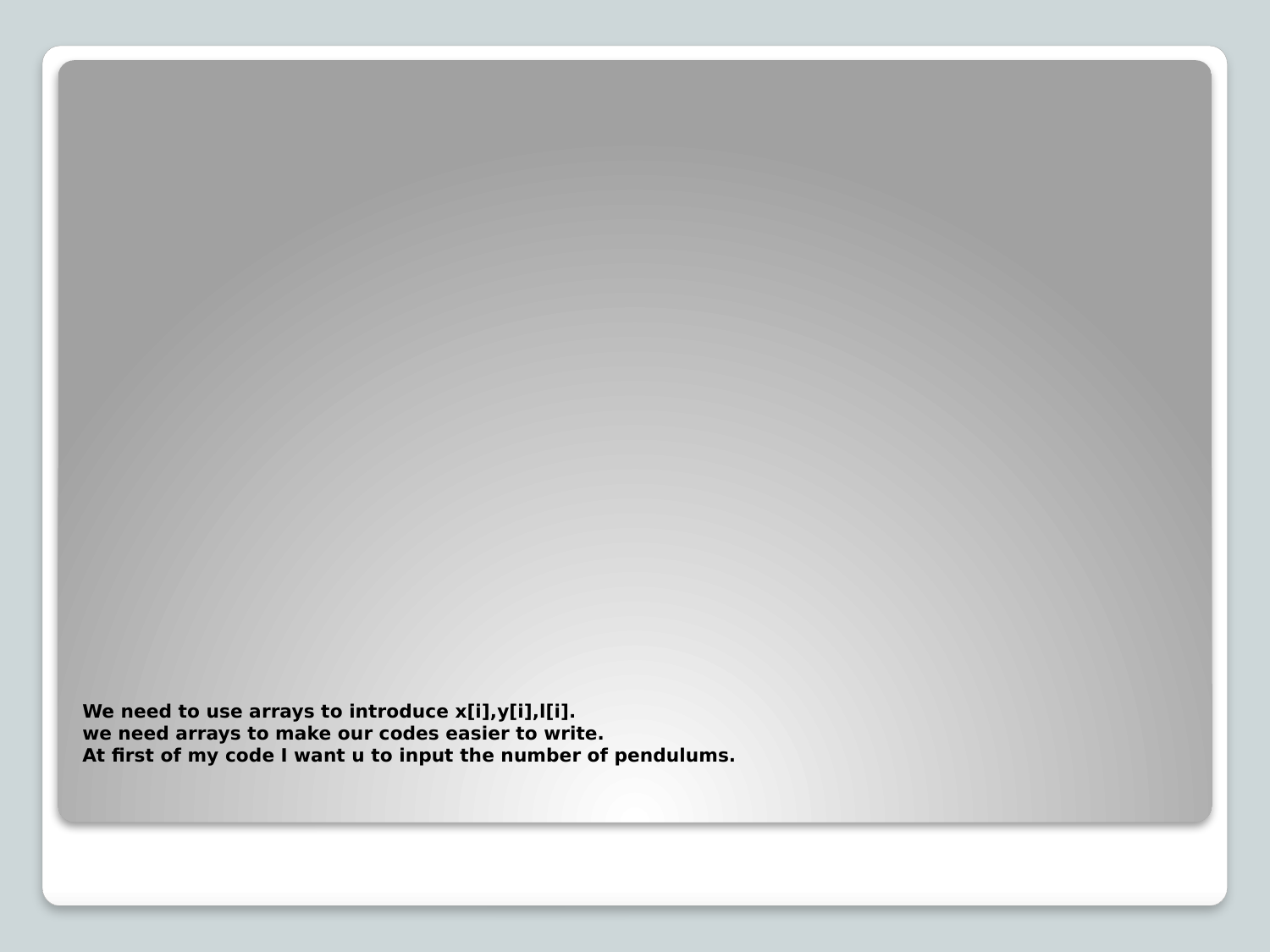

# We need to use arrays to introduce x[i],y[i],l[i]. we need arrays to make our codes easier to write. At first of my code I want u to input the number of pendulums.